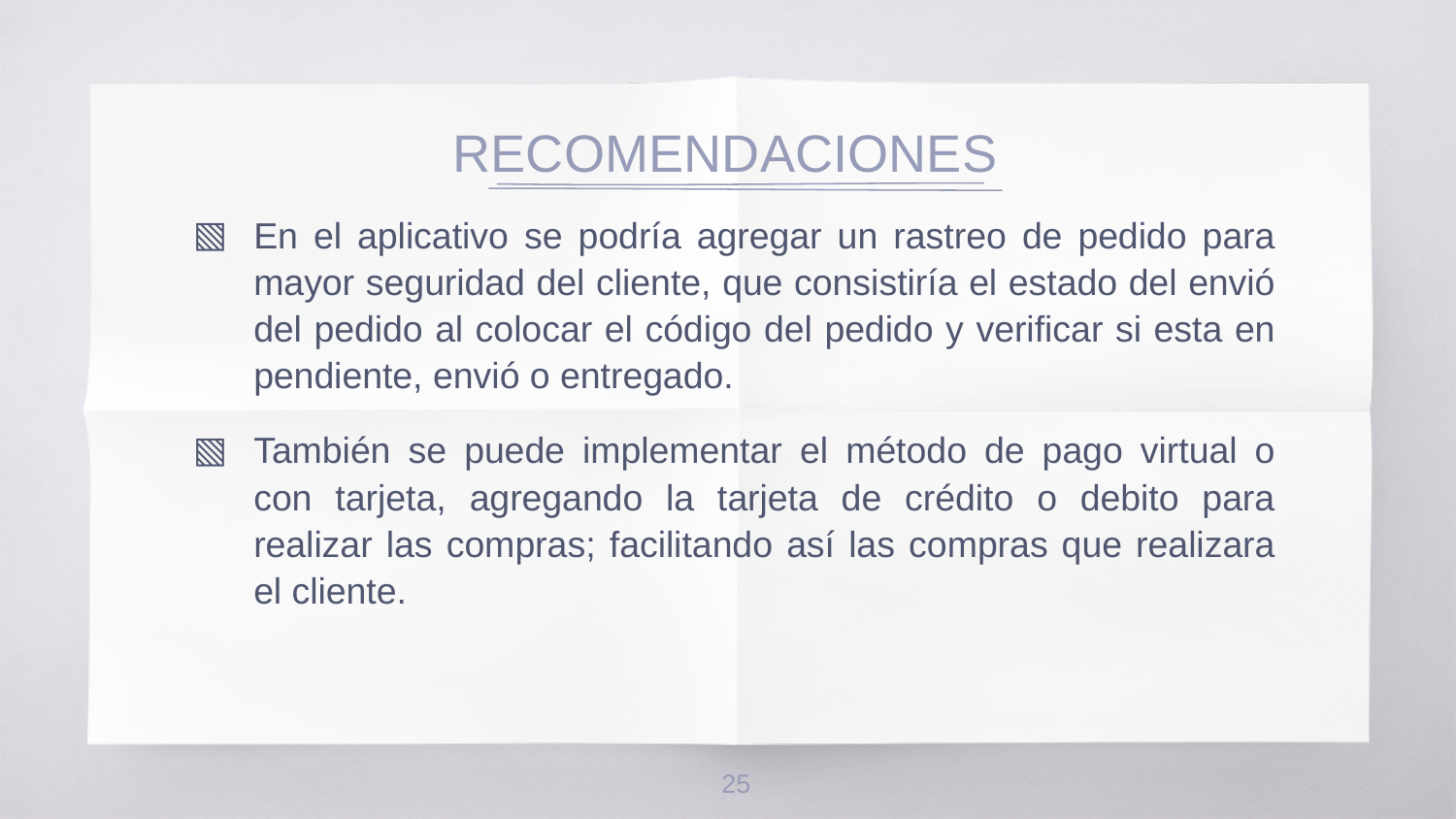

# RECOMENDACIONES

En el aplicativo se podría agregar un rastreo de pedido para mayor seguridad del cliente, que consistiría el estado del envió del pedido al colocar el código del pedido y verificar si esta en pendiente, envió o entregado.
También se puede implementar el método de pago virtual o con tarjeta, agregando la tarjeta de crédito o debito para realizar las compras; facilitando así las compras que realizara el cliente.

25